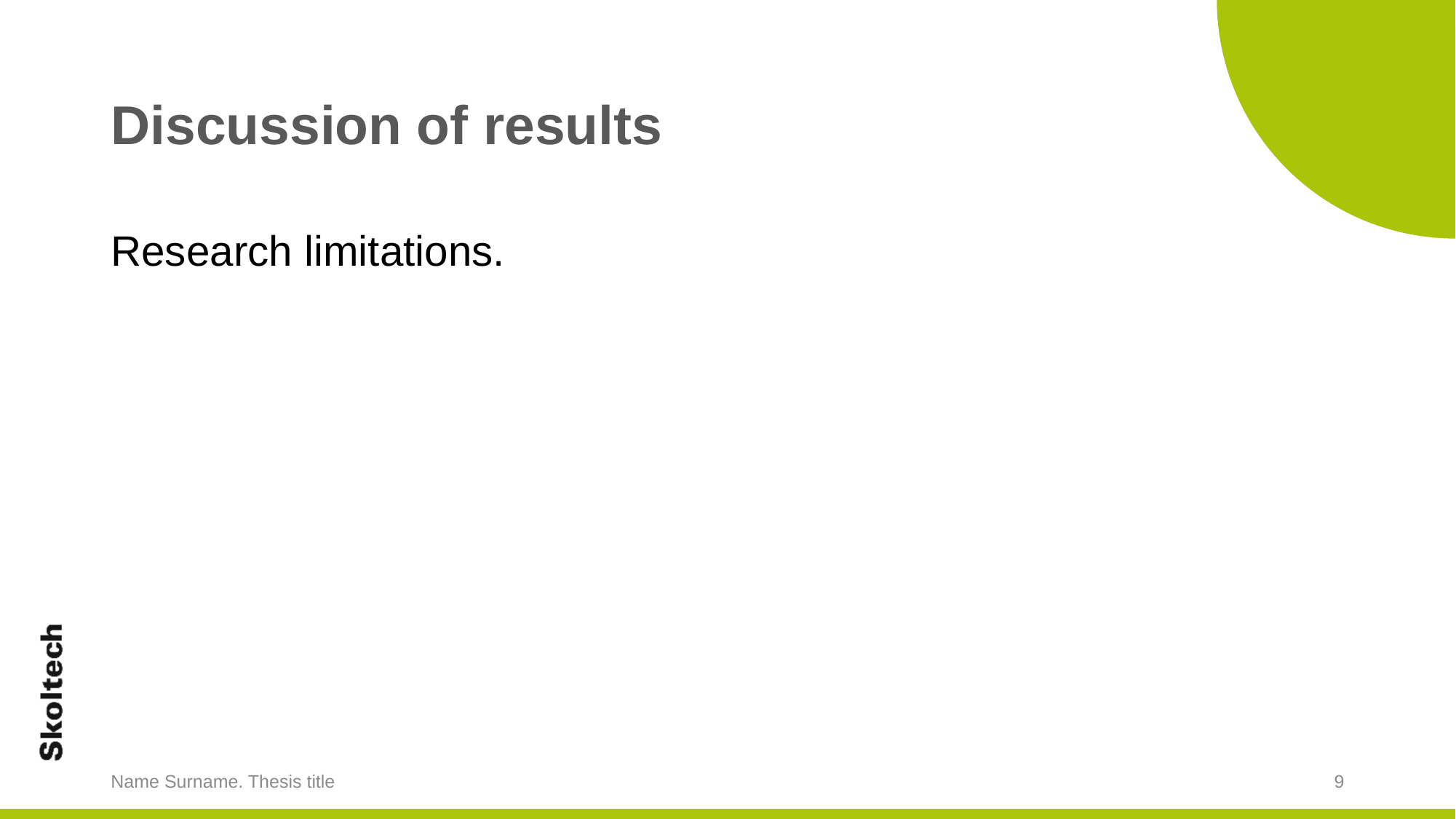

# Discussion of results
Research limitations.
Name Surname. Thesis title
9